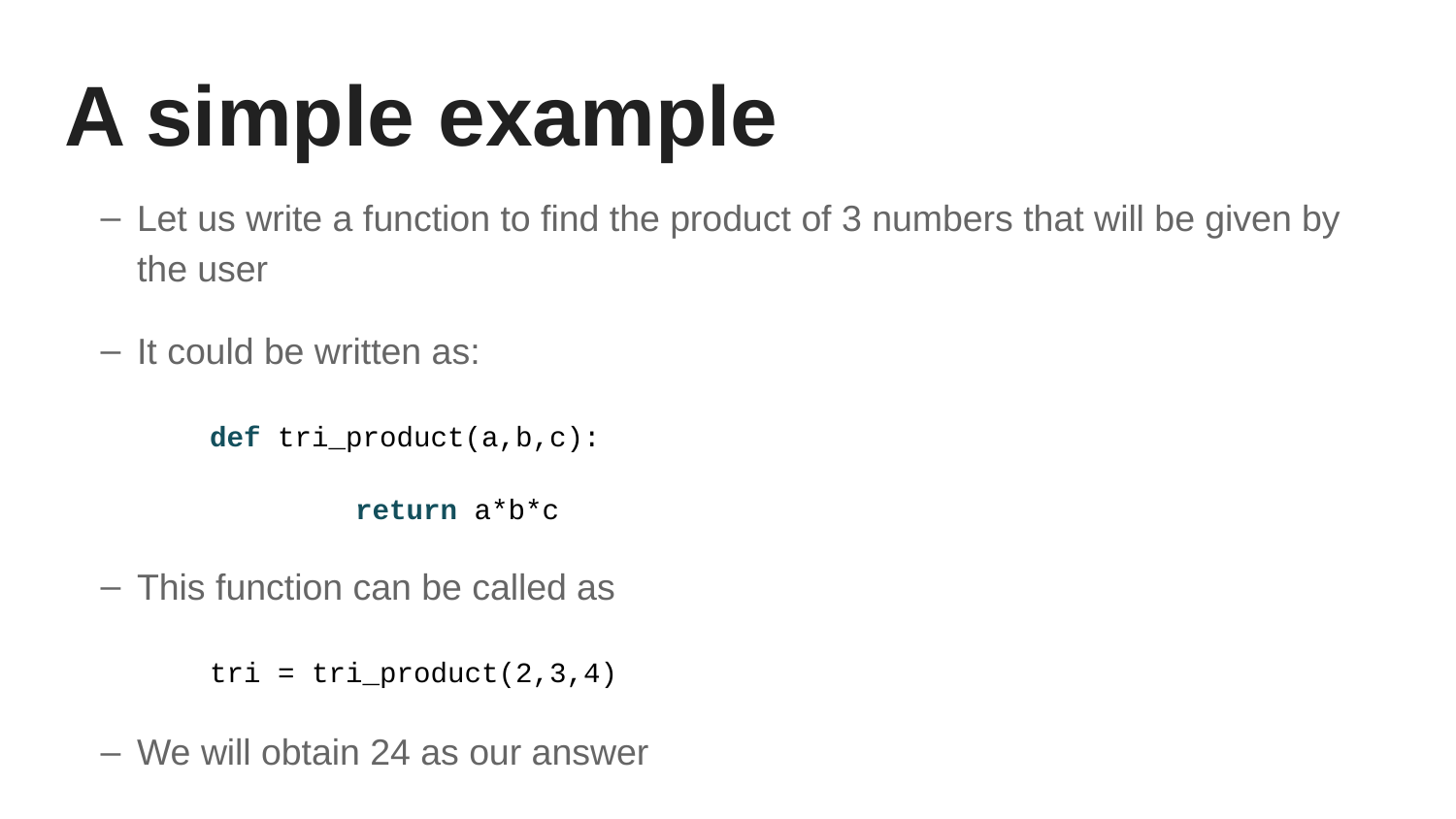

# A simple example
Let us write a function to find the product of 3 numbers that will be given by the user
It could be written as:
	def tri_product(a,b,c):
		return a*b*c
This function can be called as
	tri = tri_product(2,3,4)
We will obtain 24 as our answer